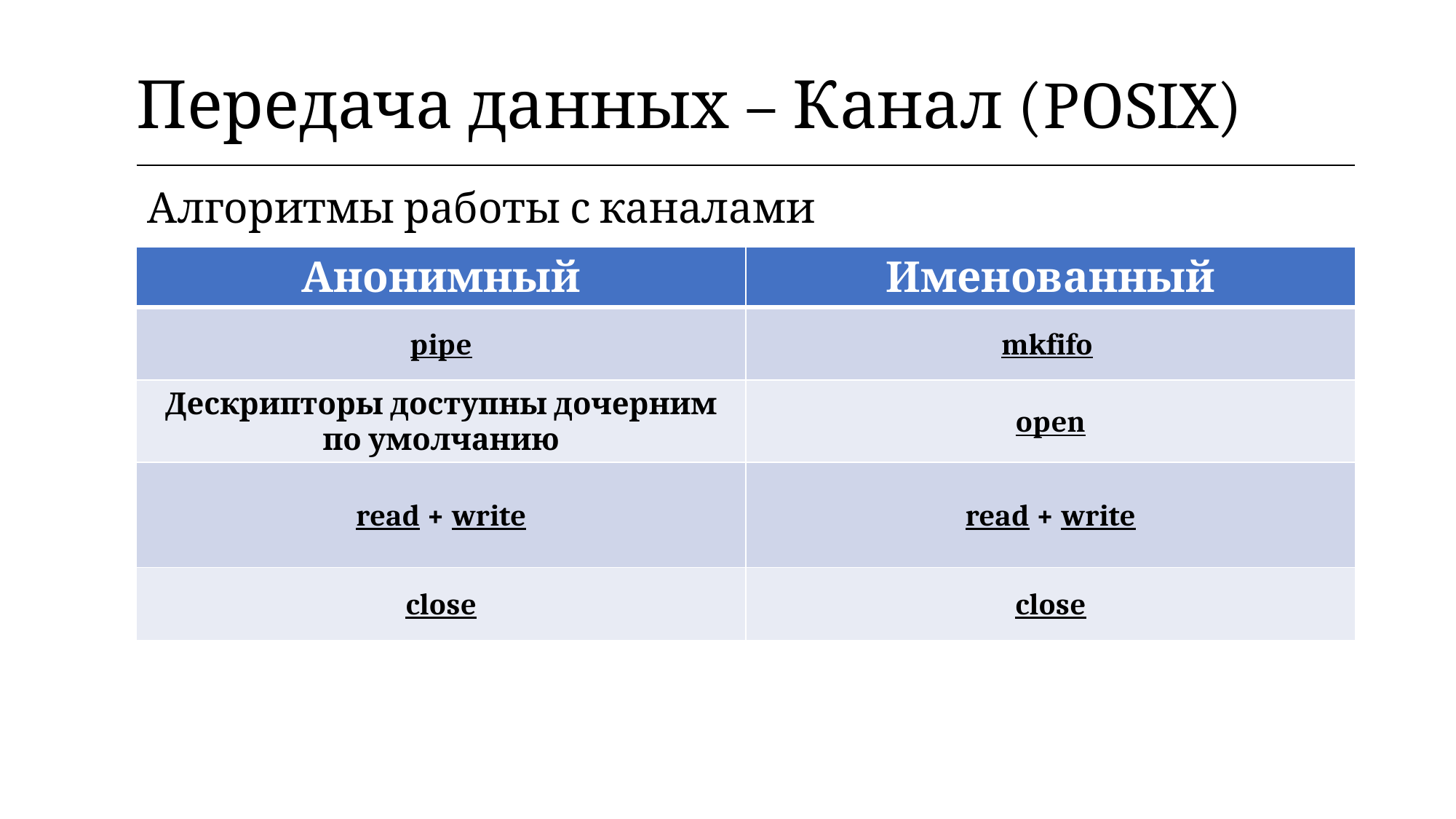

| Передача данных – Канал (POSIX) |
| --- |
Алгоритмы работы с каналами

| Анонимный | Именованный |
| --- | --- |
| pipe | mkfifo |
| Дескрипторы доступны дочерним по умолчанию | open |
| read + write | read + write |
| close | close |